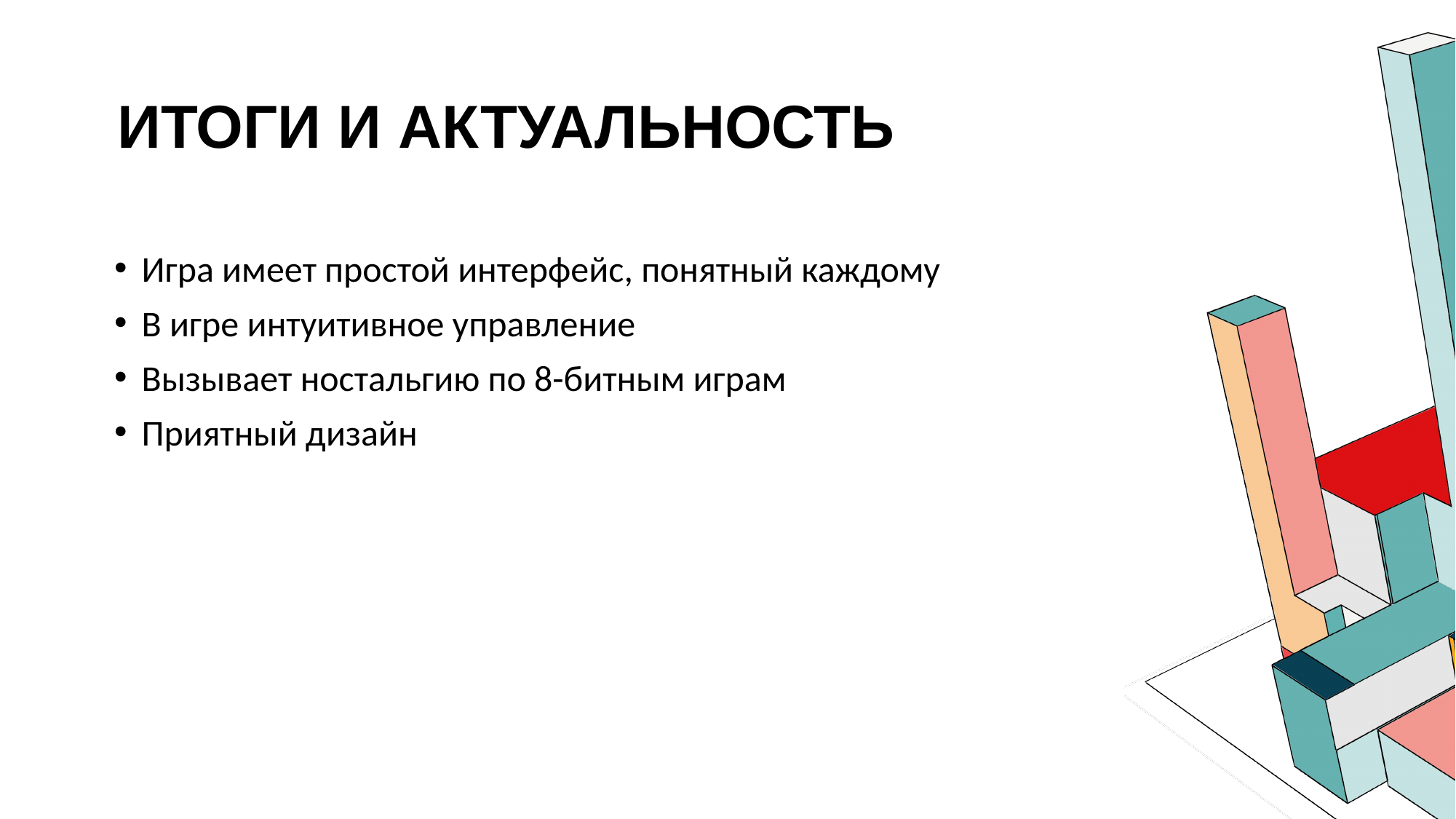

# Итоги и актуальность
Игра имеет простой интерфейс, понятный каждому
В игре интуитивное управление
Вызывает ностальгию по 8-битным играм
Приятный дизайн